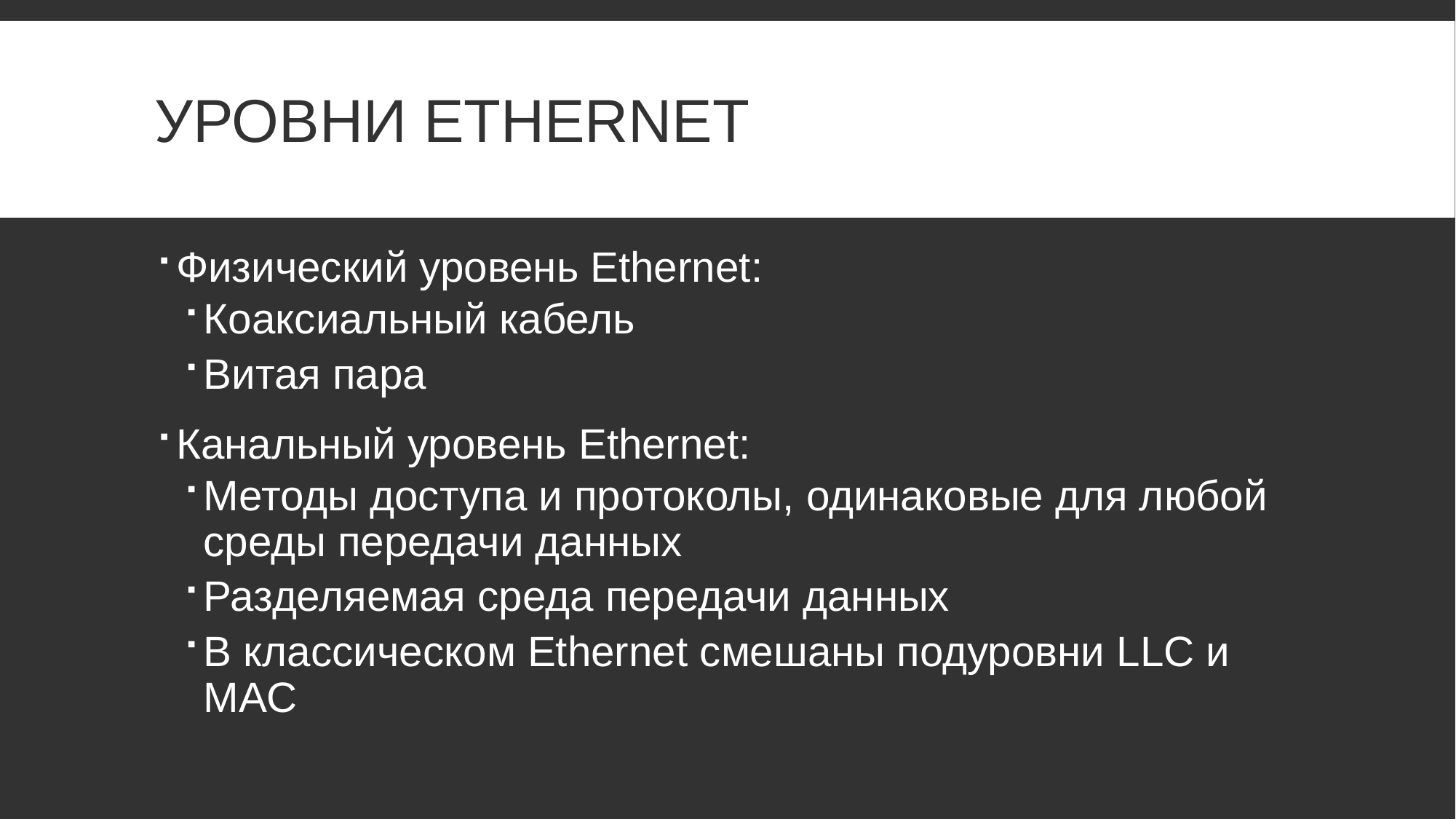

# Уровни Ethernet
Физический уровень Ethernet:
Коаксиальный кабель
Витая пара
Канальный уровень Ethernet:
Методы доступа и протоколы, одинаковые для любой среды передачи данных
Разделяемая среда передачи данных
В классическом Ethernet смешаны подуровни LLC и MAC